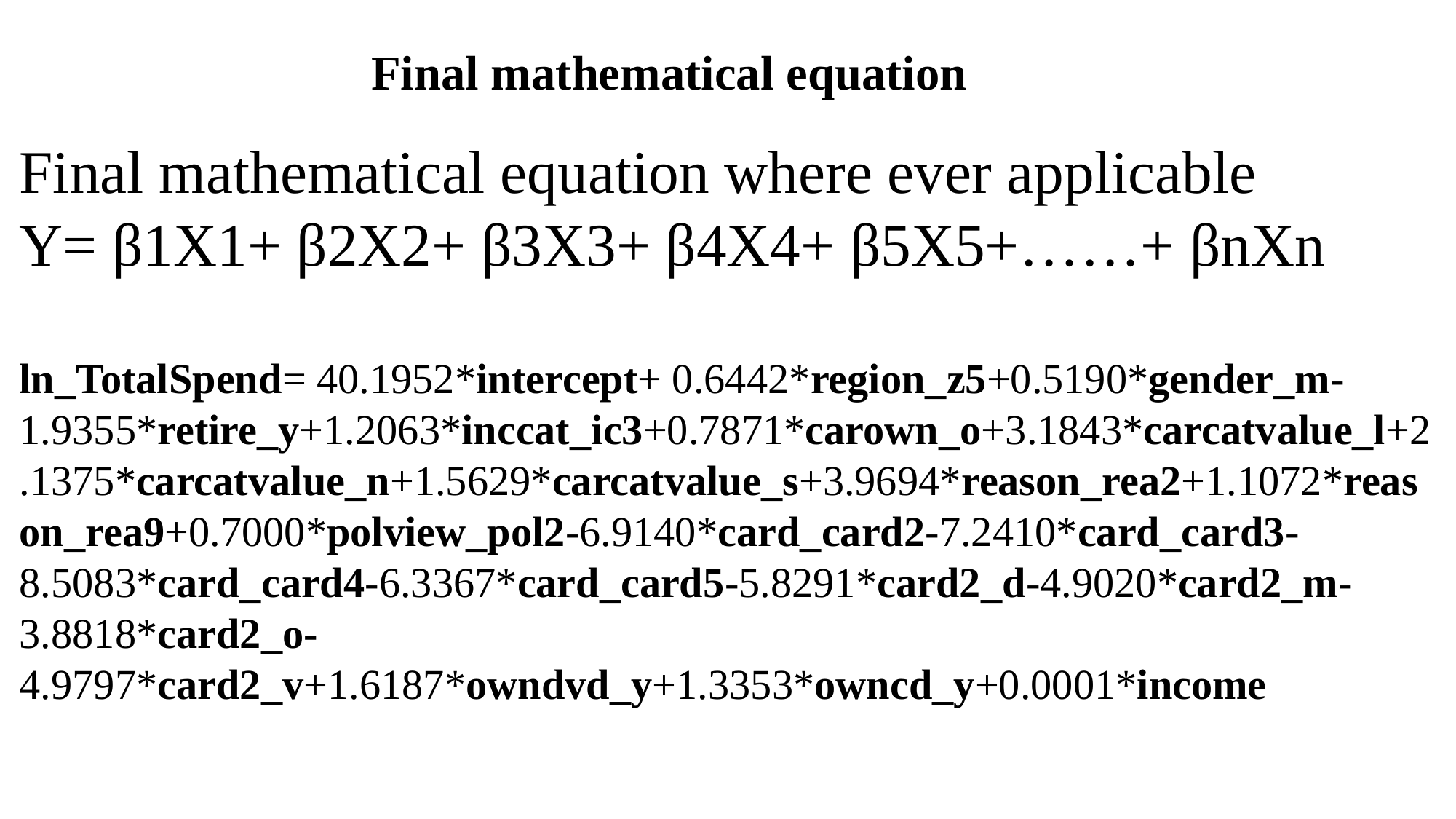

Final mathematical equation

Final mathematical equation where ever applicable
Y= β1X1+ β2X2+ β3X3+ β4X4+ β5X5+……+ βnXn

ln_TotalSpend= 40.1952*intercept+ 0.6442*region_z5+0.5190*gender_m-1.9355*retire_y+1.2063*inccat_ic3+0.7871*carown_o+3.1843*carcatvalue_l+2.1375*carcatvalue_n+1.5629*carcatvalue_s+3.9694*reason_rea2+1.1072*reason_rea9+0.7000*polview_pol2-6.9140*card_card2-7.2410*card_card3-8.5083*card_card4-6.3367*card_card5-5.8291*card2_d-4.9020*card2_m-3.8818*card2_o-4.9797*card2_v+1.6187*owndvd_y+1.3353*owncd_y+0.0001*income